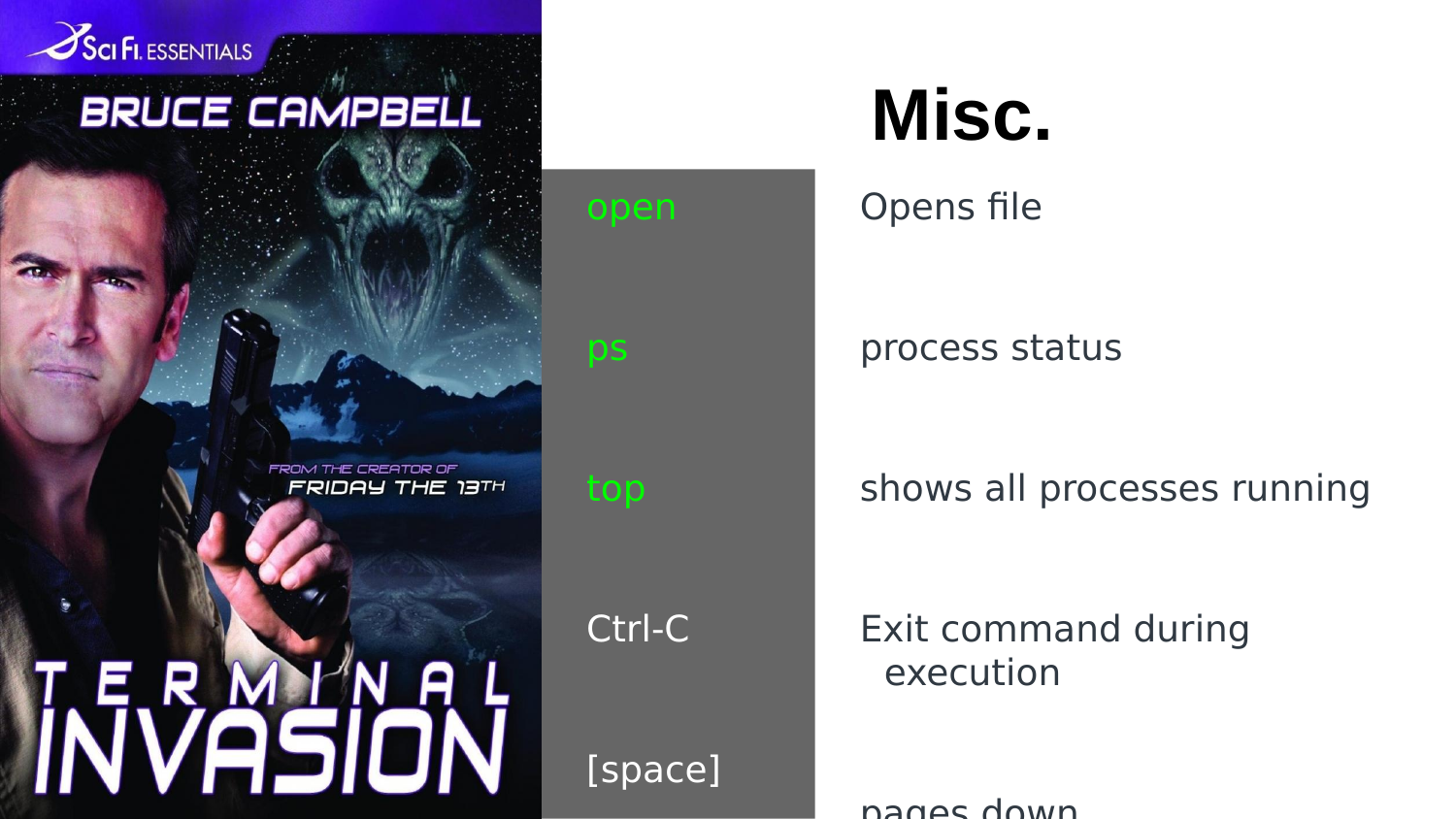

# Misc.
open

ps

top

Ctrl-C

[space]

pico

Opens file

process status

shows all processes running

Exit command during execution

pages down

open text file for editing